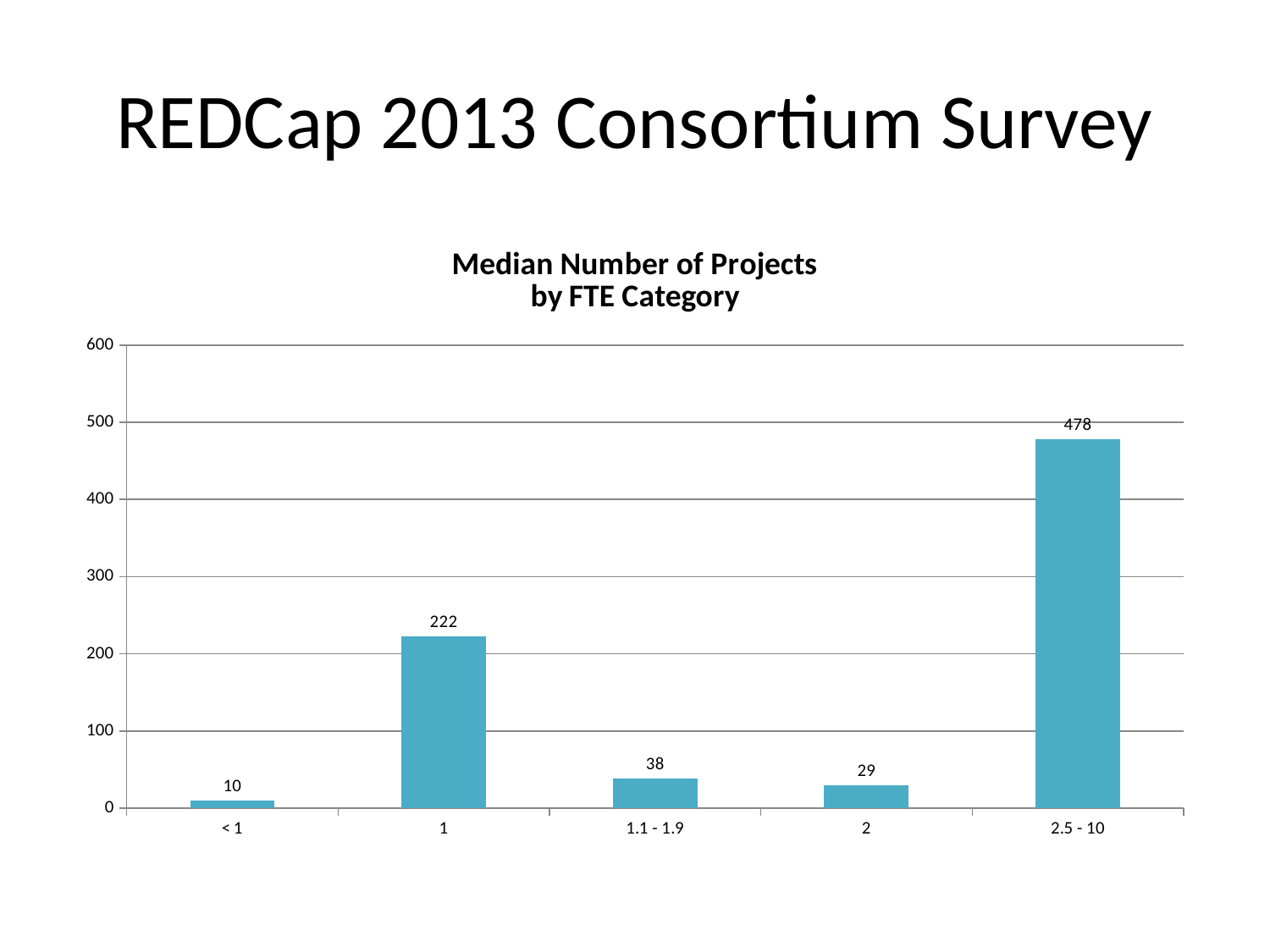

# REDCap 2013 Consortium Survey

### Chart: Median Number of Projects
by FTE Category

| Category | median projects |
|---|---|
| < 1 | 10.0 |
| 1 | 222.0 |
| 1.1 - 1.9 | 38.0 |
| 2 | 29.0 |
| 2.5 - 10 | 478.0 |